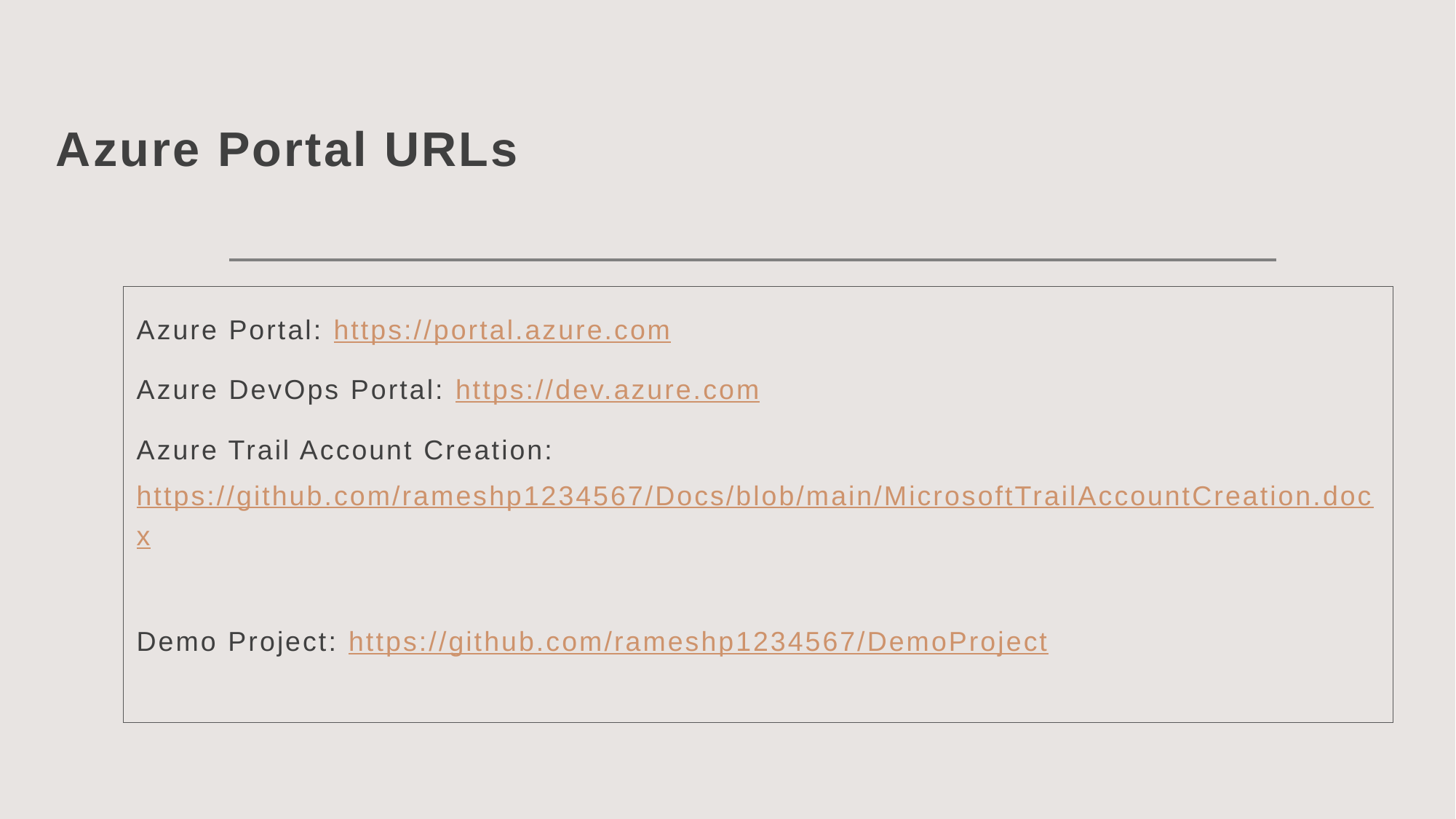

# Azure Portal URLs
Azure Portal: https://portal.azure.com
Azure DevOps Portal: https://dev.azure.com
Azure Trail Account Creation: https://github.com/rameshp1234567/Docs/blob/main/MicrosoftTrailAccountCreation.docx
Demo Project: https://github.com/rameshp1234567/DemoProject